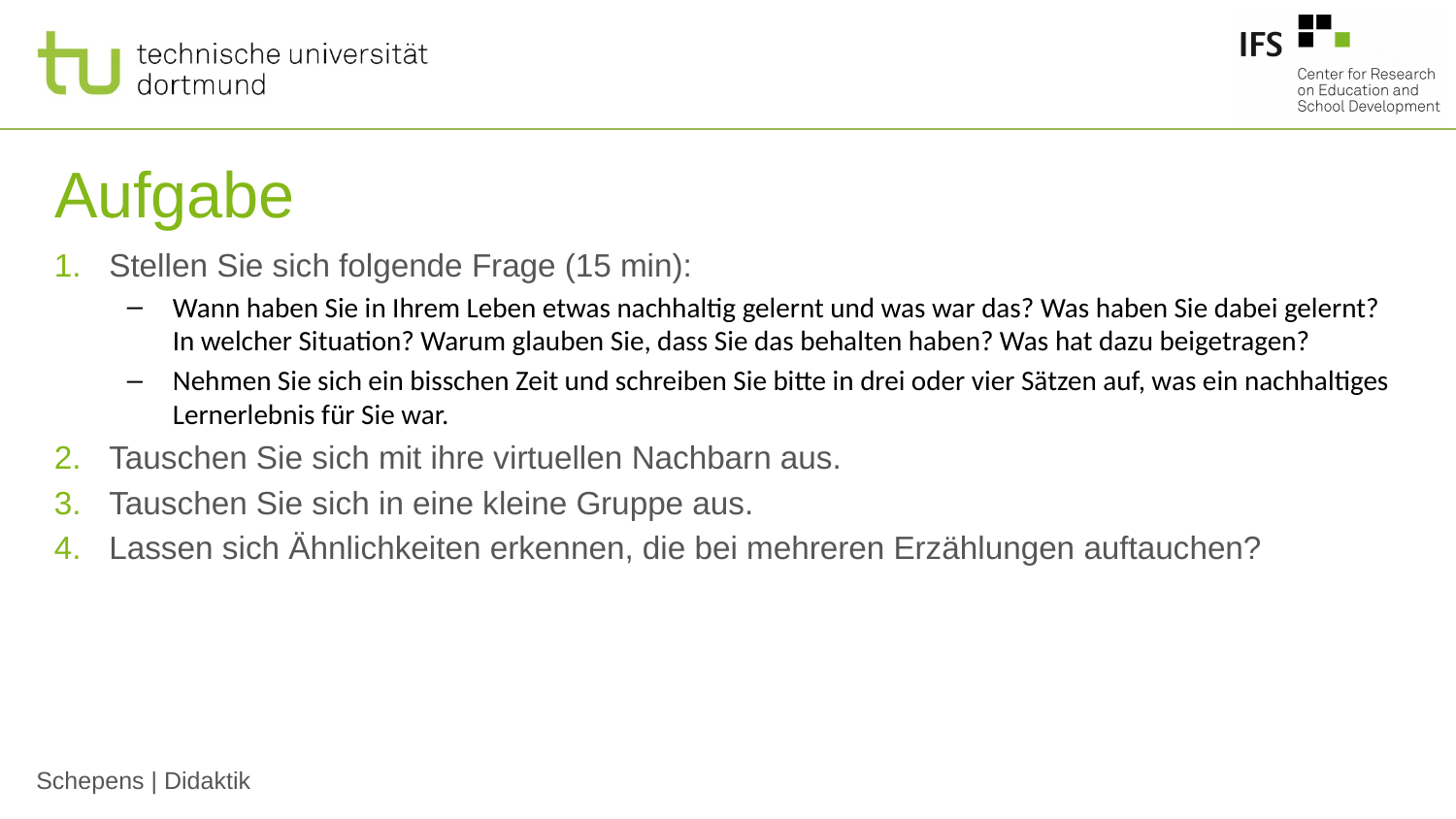

# Aufgabe
Stellen Sie sich folgende Frage (15 min):
Wann haben Sie in Ihrem Leben etwas nachhaltig gelernt und was war das? Was haben Sie dabei gelernt? In welcher Situation? Warum glauben Sie, dass Sie das behalten haben? Was hat dazu beigetragen?
Nehmen Sie sich ein bisschen Zeit und schreiben Sie bitte in drei oder vier Sätzen auf, was ein nachhaltiges Lernerlebnis für Sie war.
Tauschen Sie sich mit ihre virtuellen Nachbarn aus.
Tauschen Sie sich in eine kleine Gruppe aus.
Lassen sich Ähnlichkeiten erkennen, die bei mehreren Erzählungen auftauchen?